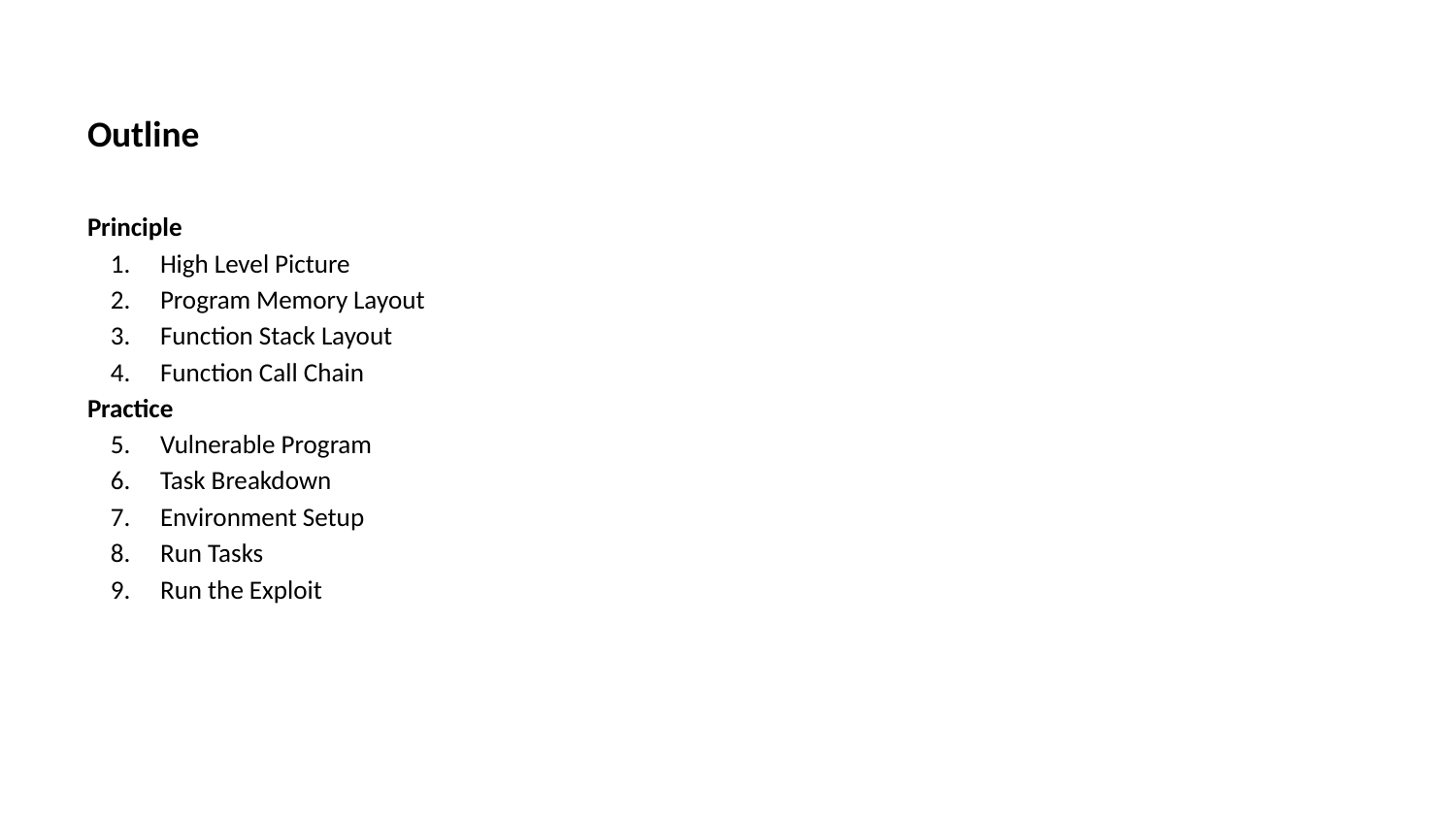

# Outline
Principle
High Level Picture
Program Memory Layout
Function Stack Layout
Function Call Chain
Practice
Vulnerable Program
Task Breakdown
Environment Setup
Run Tasks
Run the Exploit